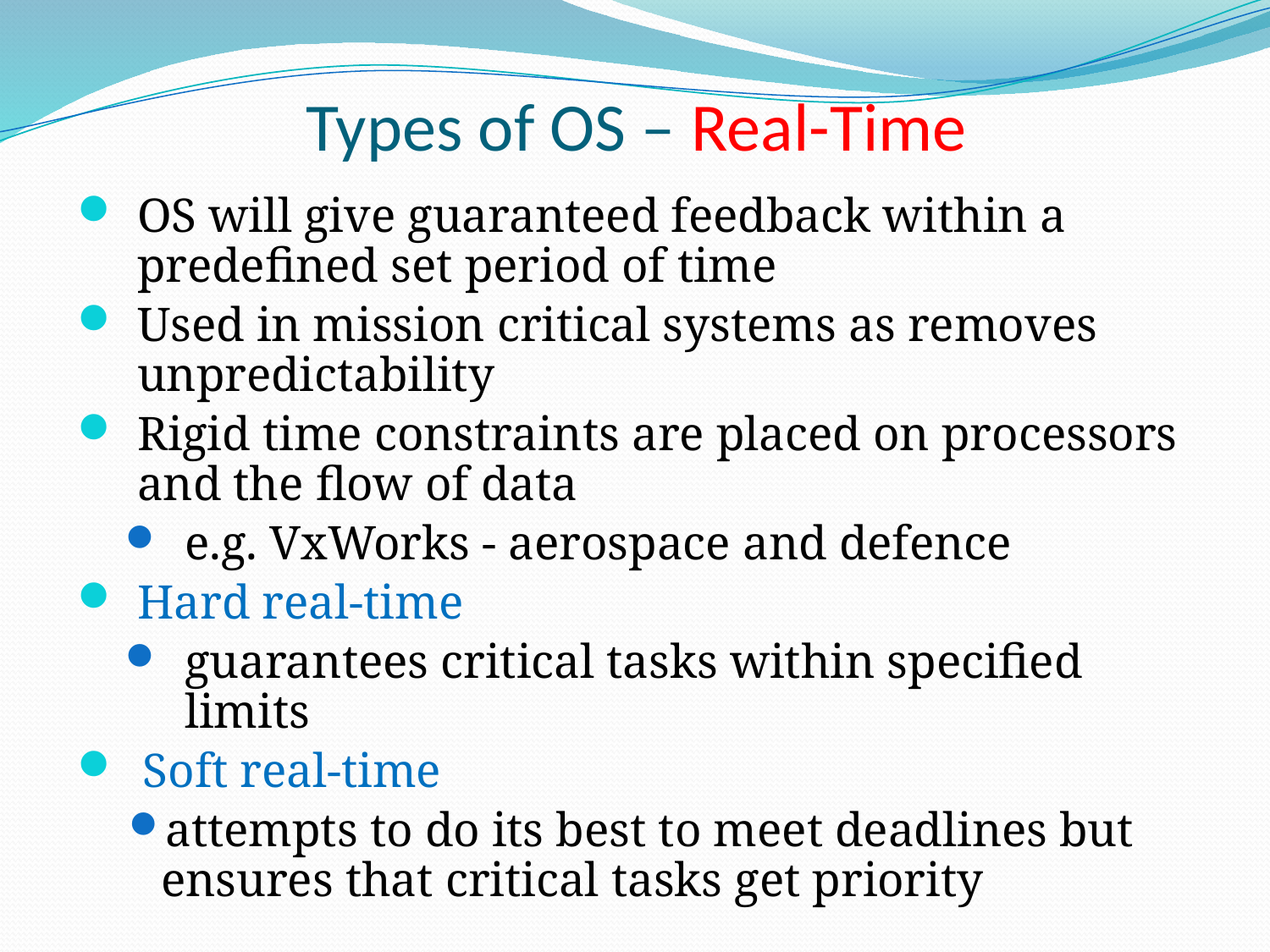

# Types of OS – Real-Time
OS will give guaranteed feedback within a predefined set period of time
Used in mission critical systems as removes unpredictability
Rigid time constraints are placed on processors and the flow of data
e.g. VxWorks - aerospace and defence
Hard real-time
guarantees critical tasks within specified limits
  Soft real-time
attempts to do its best to meet deadlines but ensures that critical tasks get priority